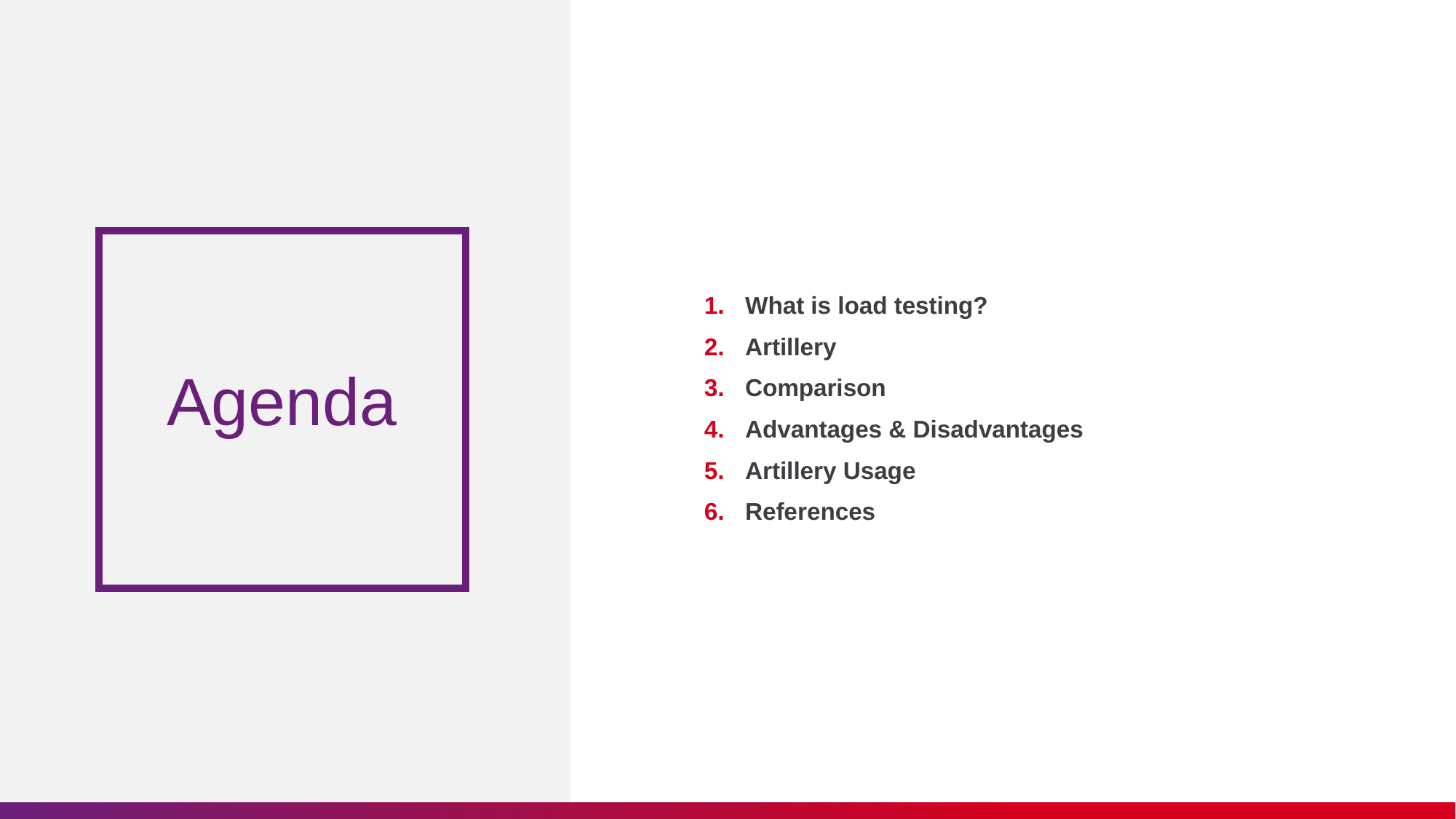

What is load testing?
Artillery
Comparison
Advantages & Disadvantages
Artillery Usage
References